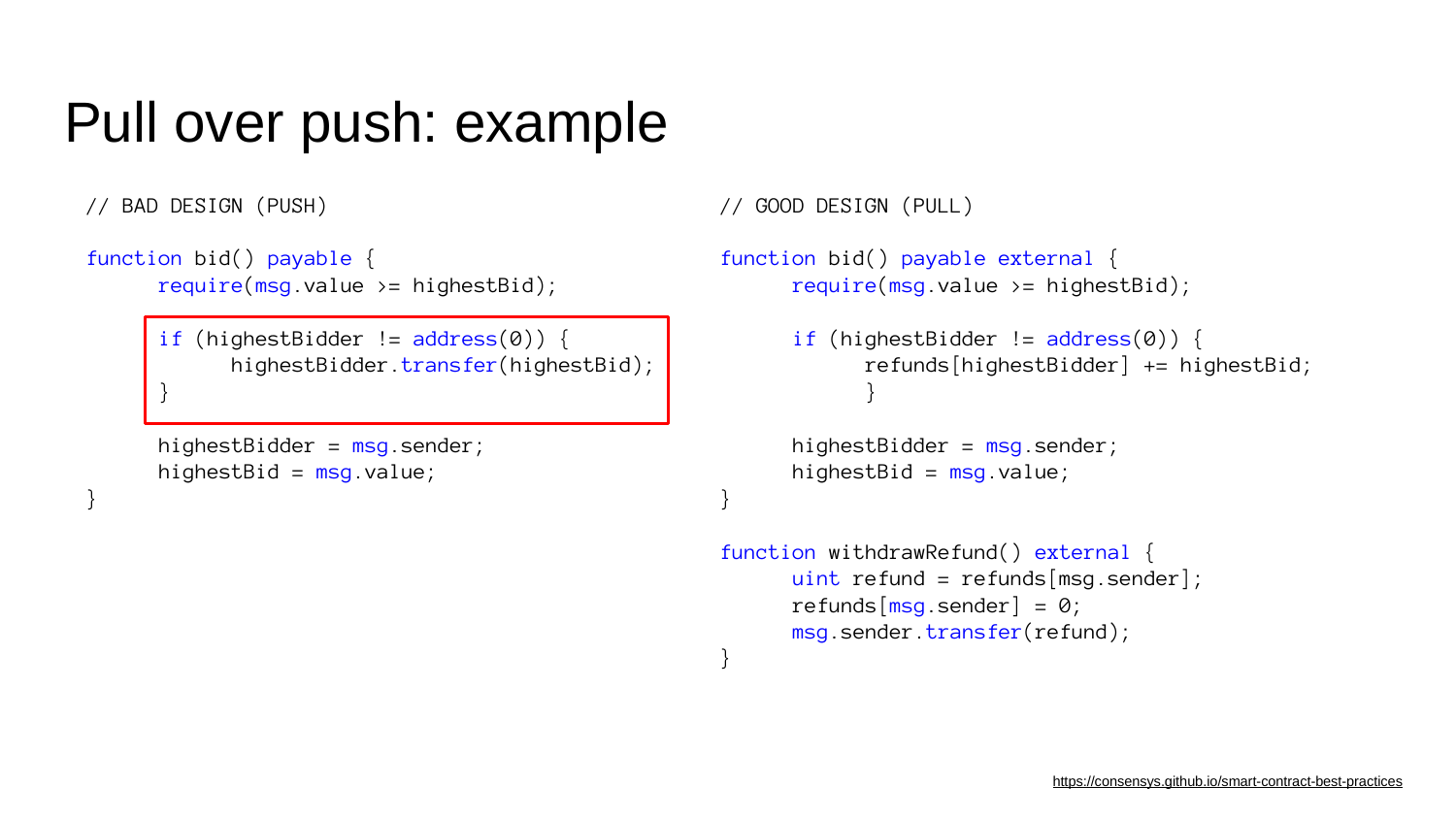

# Pull over push: example
// BAD DESIGN (PUSH)

function bid() payable {
      require(msg.value >= highestBid);

if (highestBidder != address(0)) {
      	highestBidder.transfer(highestBid);
}

      highestBidder = msg.sender;
      highestBid = msg.value;
}

// GOOD DESIGN (PULL)

function bid() payable external {
require(msg.value >= highestBid);

      if (highestBidder != address(0)) {
      	refunds[highestBidder] += highestBid;
	}

      highestBidder = msg.sender;
      highestBid = msg.value;
}

function withdrawRefund() external {
uint refund = refunds[msg.sender];
      refunds[msg.sender] = 0;
      msg.sender.transfer(refund);
}

https://consensys.github.io/smart-contract-best-practices